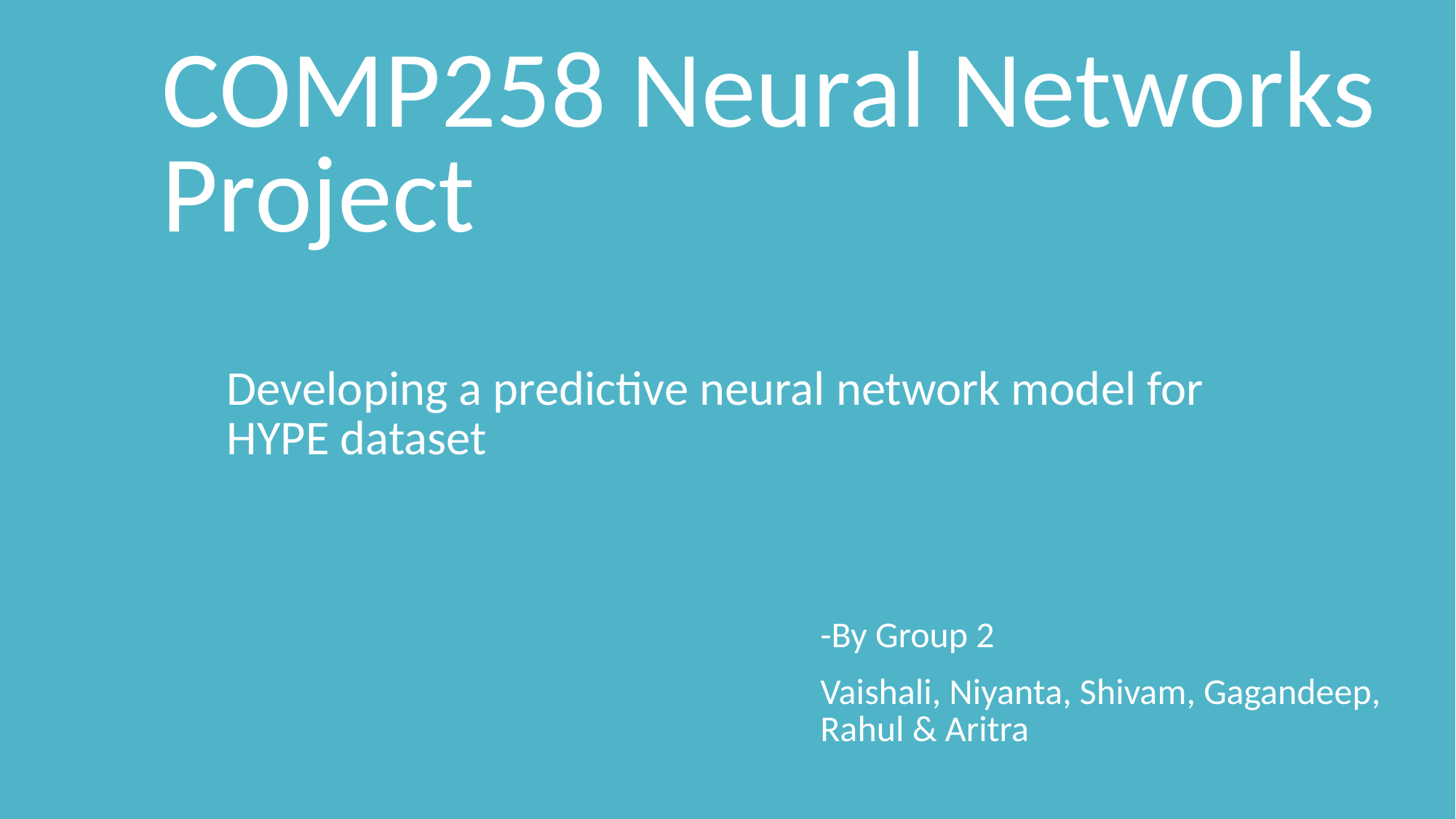

# COMP258 Neural Networks Project
Developing a predictive neural network model for HYPE dataset
-By Group 2
Vaishali, Niyanta, Shivam, Gagandeep, Rahul & Aritra